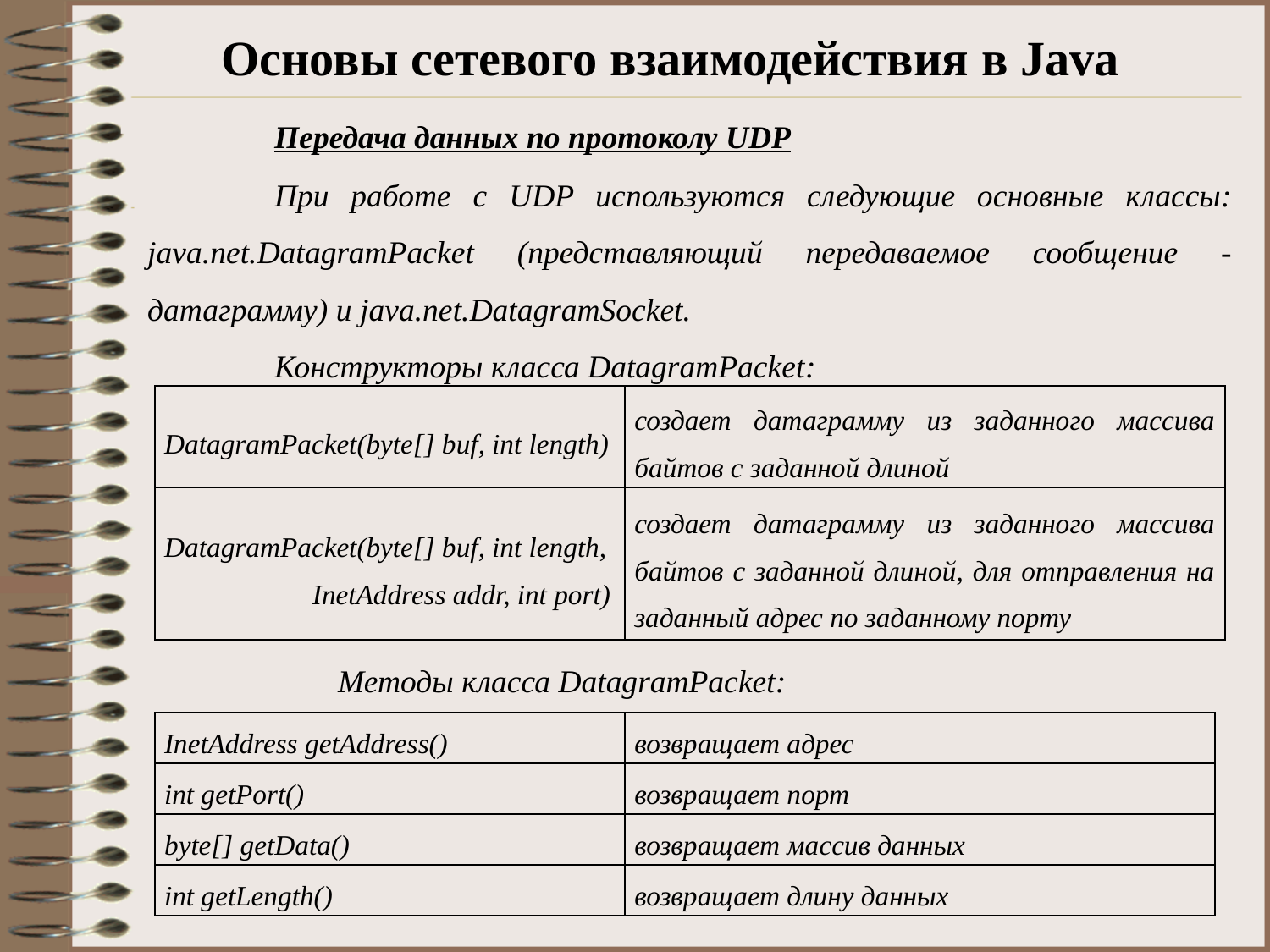

# Основы сетевого взаимодействия в Java
	Передача данных по протоколу UDP
	При работе с UDP используются следующие основные классы: java.net.DatagramPacket (представляющий передаваемое сообщение - датаграмму) и java.net.DatagramSocket.
	Конструкторы класса DatagramPacket:
| DatagramPacket(byte[] buf, int length) | создает датаграмму из заданного массива байтов с заданной длиной |
| --- | --- |
| DatagramPacket(byte[] buf, int length, InetAddress addr, int port) | создает датаграмму из заданного массива байтов с заданной длиной, для отправления на заданный адрес по заданному порту |
	Методы класса DatagramPacket:
| InetAddress getAddress() | возвращает адрес |
| --- | --- |
| int getPort() | возвращает порт |
| byte[] getData() | возвращает массив данных |
| int getLength() | возвращает длину данных |